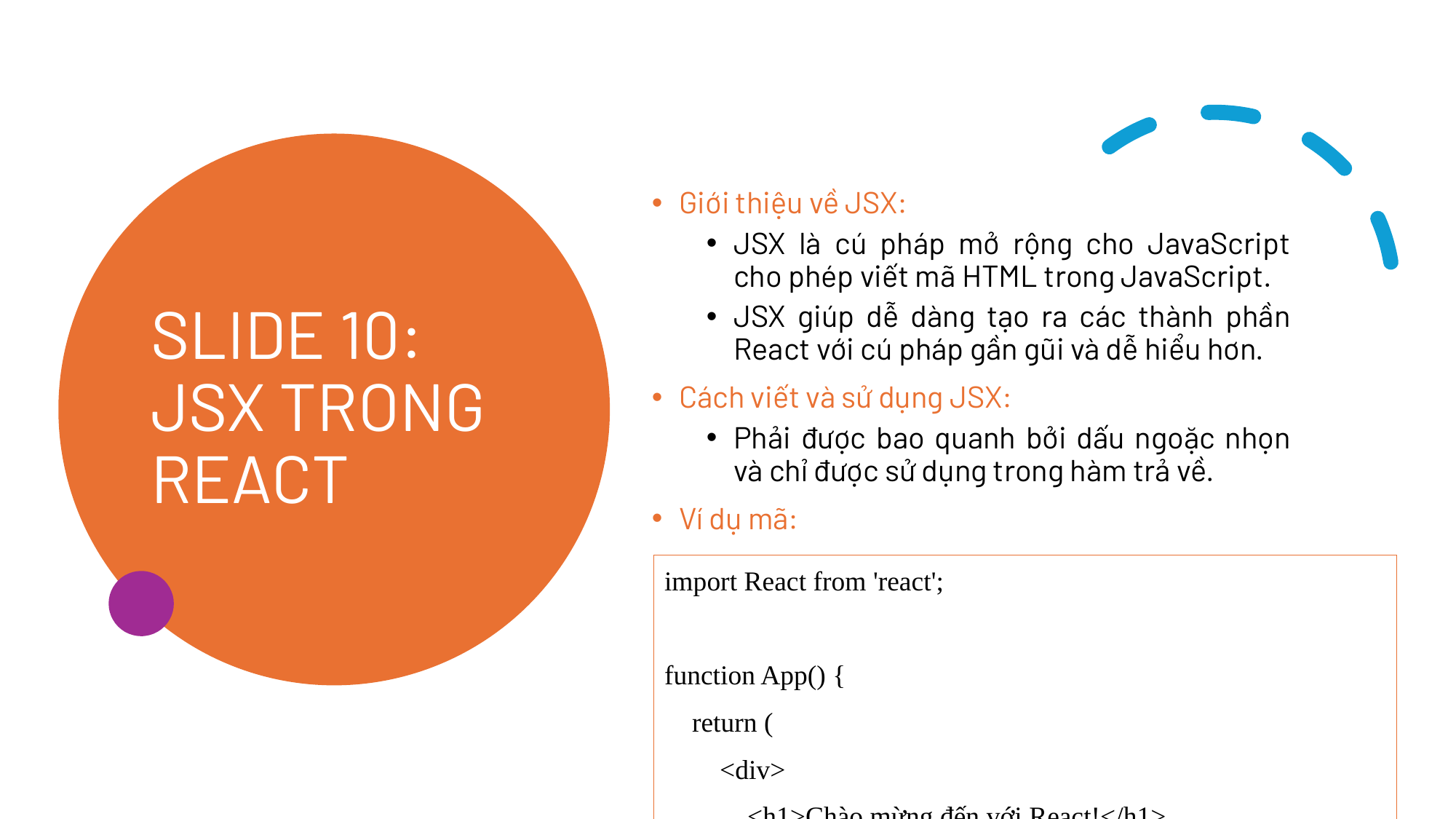

# SLIDE 10: JSX TRONG REACT
Giới thiệu về JSX:
JSX là cú pháp mở rộng cho JavaScript cho phép viết mã HTML trong JavaScript.
JSX giúp dễ dàng tạo ra các thành phần React với cú pháp gần gũi và dễ hiểu hơn.
Cách viết và sử dụng JSX:
Phải được bao quanh bởi dấu ngoặc nhọn và chỉ được sử dụng trong hàm trả về.
Ví dụ mã:
import React from 'react';

function App() {
    return (
        <div>
            <h1>Chào mừng đến với React!</h1>
            <p>Đây là ứng dụng đầu tiên của bạn.</p>
        </div>
    );
}

export default App;